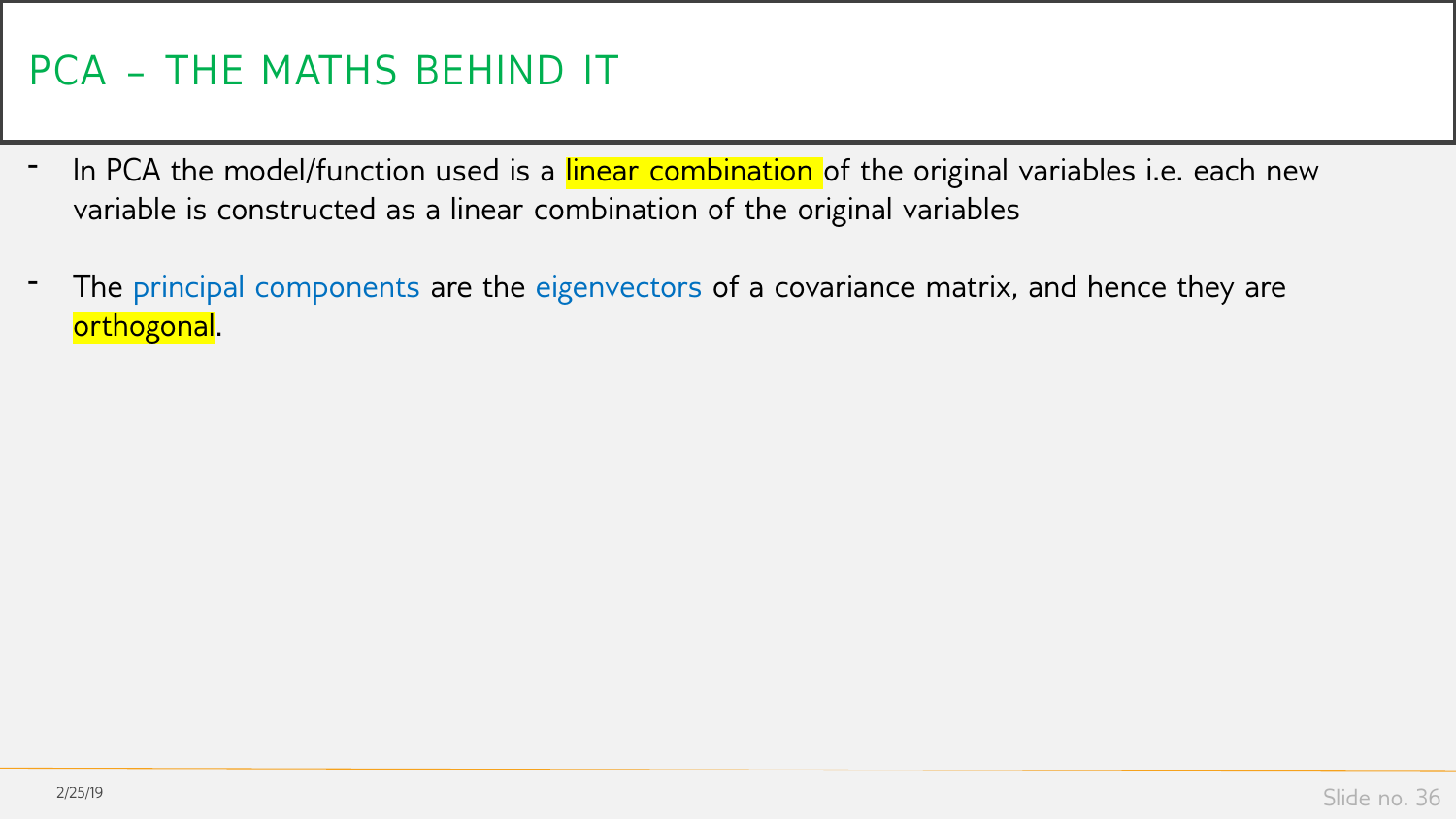

# Pca – the maths behind it
In PCA the model/function used is a linear combination of the original variables i.e. each new variable is constructed as a linear combination of the original variables

The principal components are the eigenvectors of a covariance matrix, and hence they are orthogonal.

2/25/19
Slide no. 36